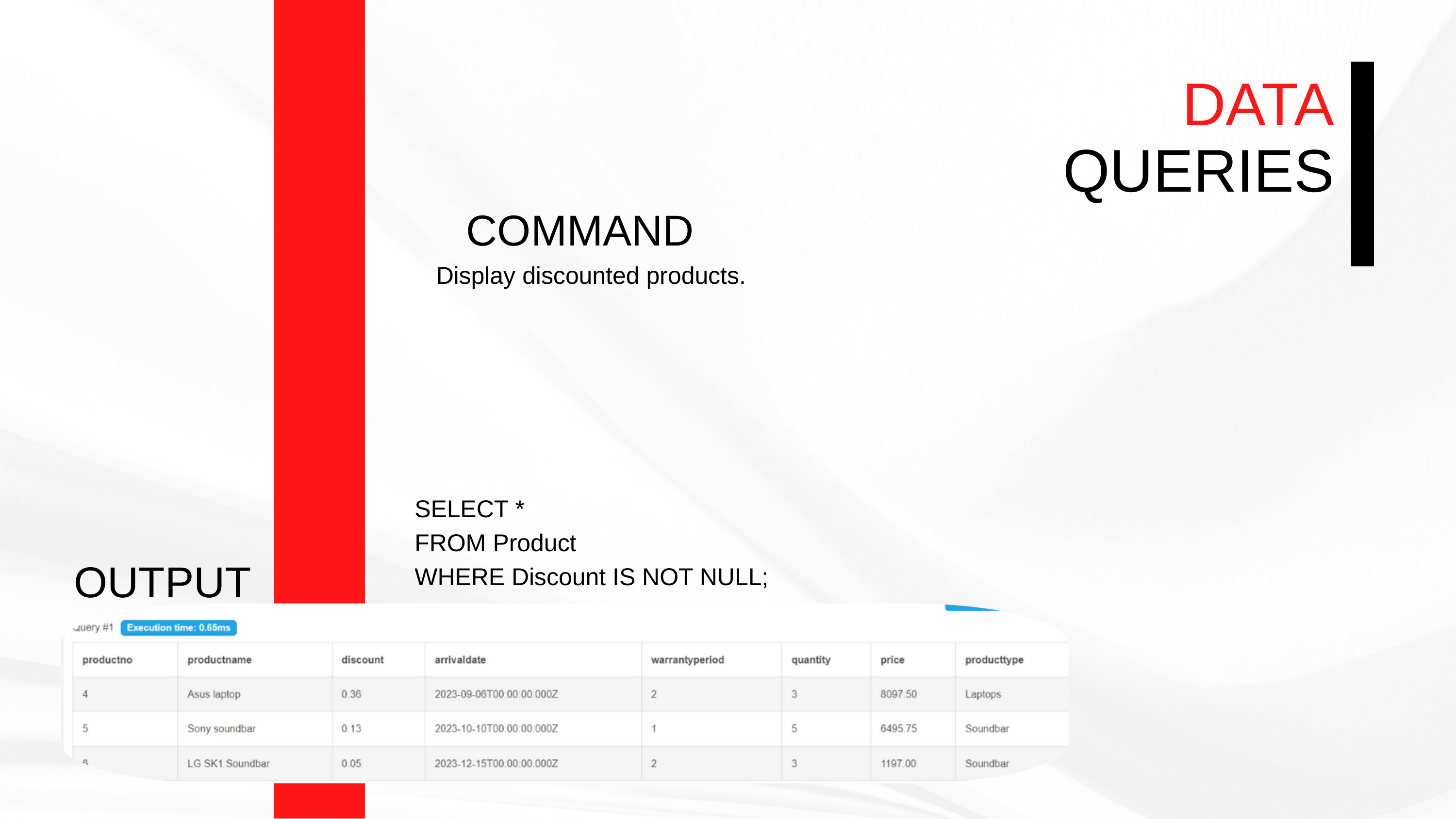

DATA

QUERIES
COMMAND
Display discounted products.

SELECT *
FROM Product
WHERE Discount IS NOT NULL;

OUTPUT